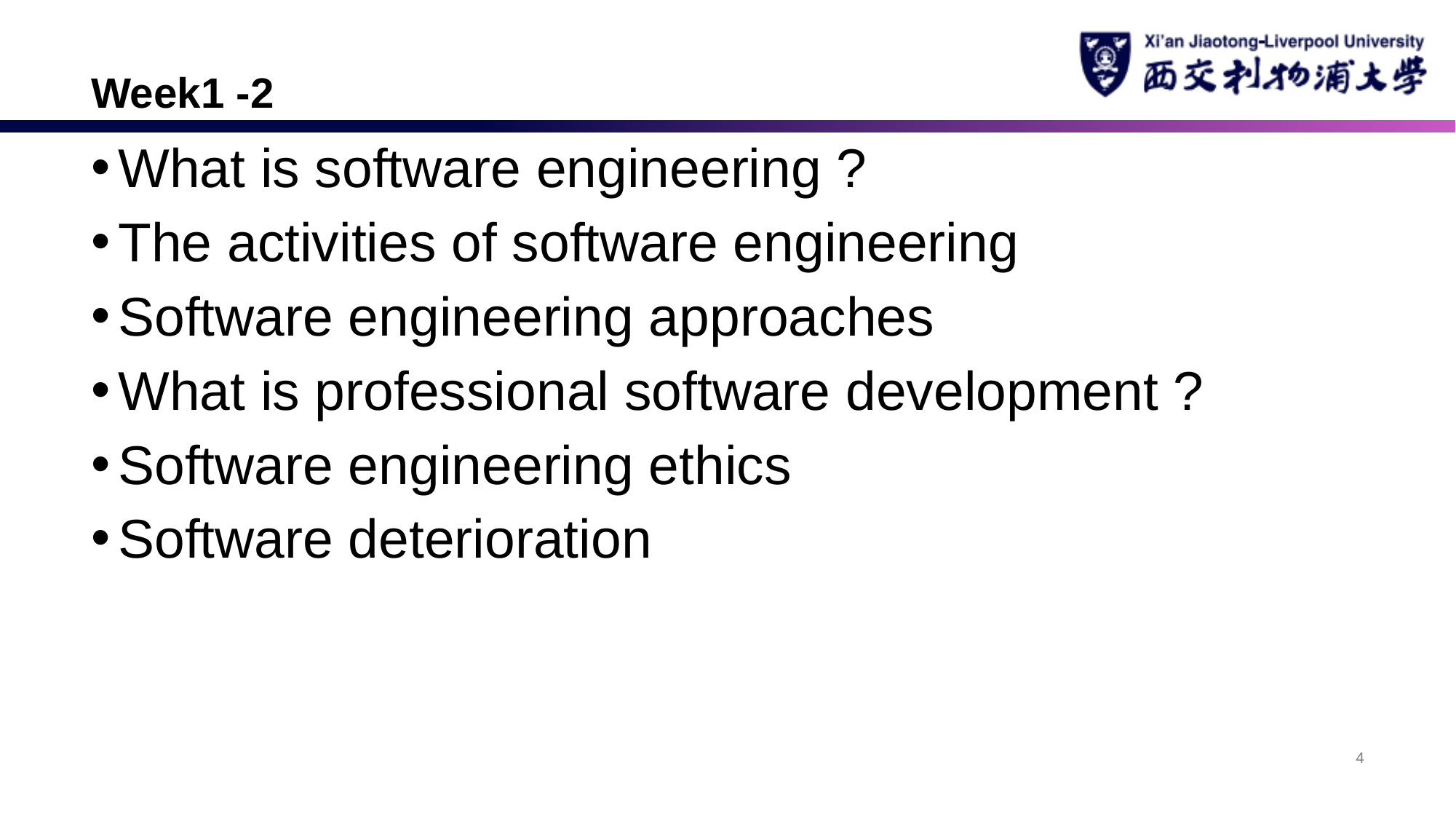

# Week1 -2
What is software engineering ?
The activities of software engineering
Software engineering approaches
What is professional software development ?
Software engineering ethics
Software deterioration

4